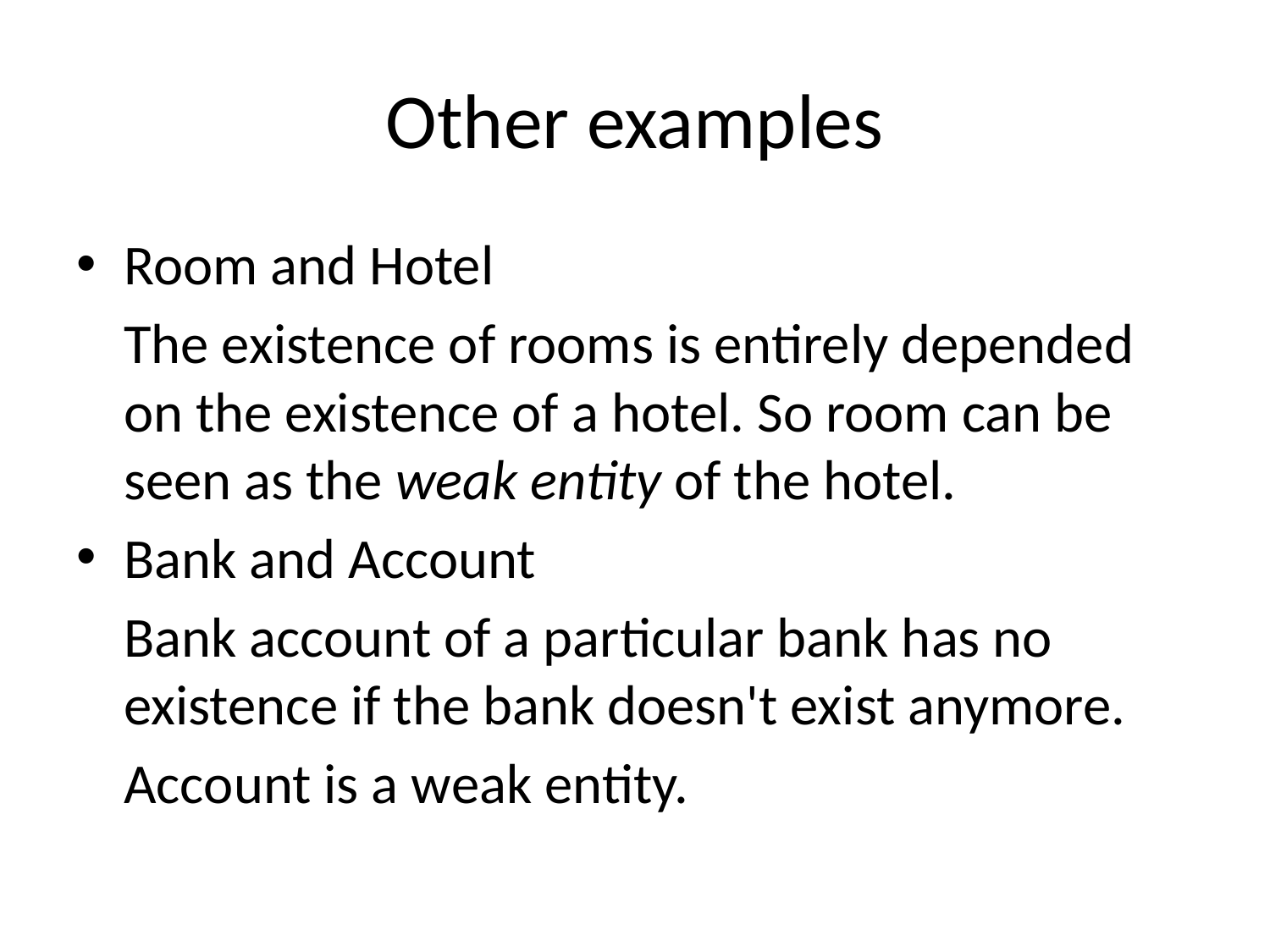

# Other examples
Room and Hotel
	The existence of rooms is entirely depended on the existence of a hotel. So room can be seen as the weak entity of the hotel.
Bank and Account
	Bank account of a particular bank has no existence if the bank doesn't exist anymore.
	Account is a weak entity.